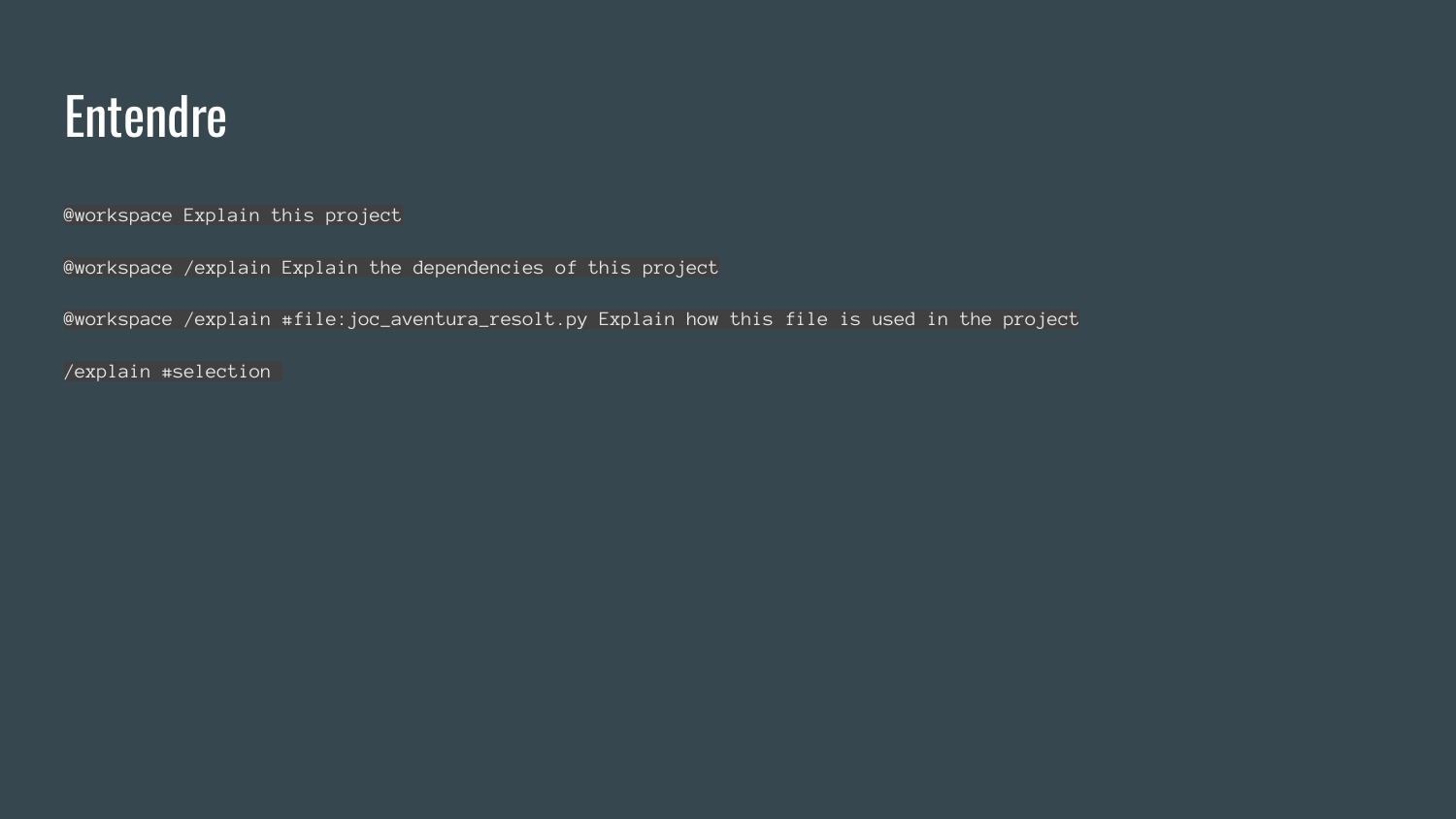

# Entendre
@workspace Explain this project
@workspace /explain Explain the dependencies of this project
@workspace /explain #file:joc_aventura_resolt.py Explain how this file is used in the project
/explain #selection